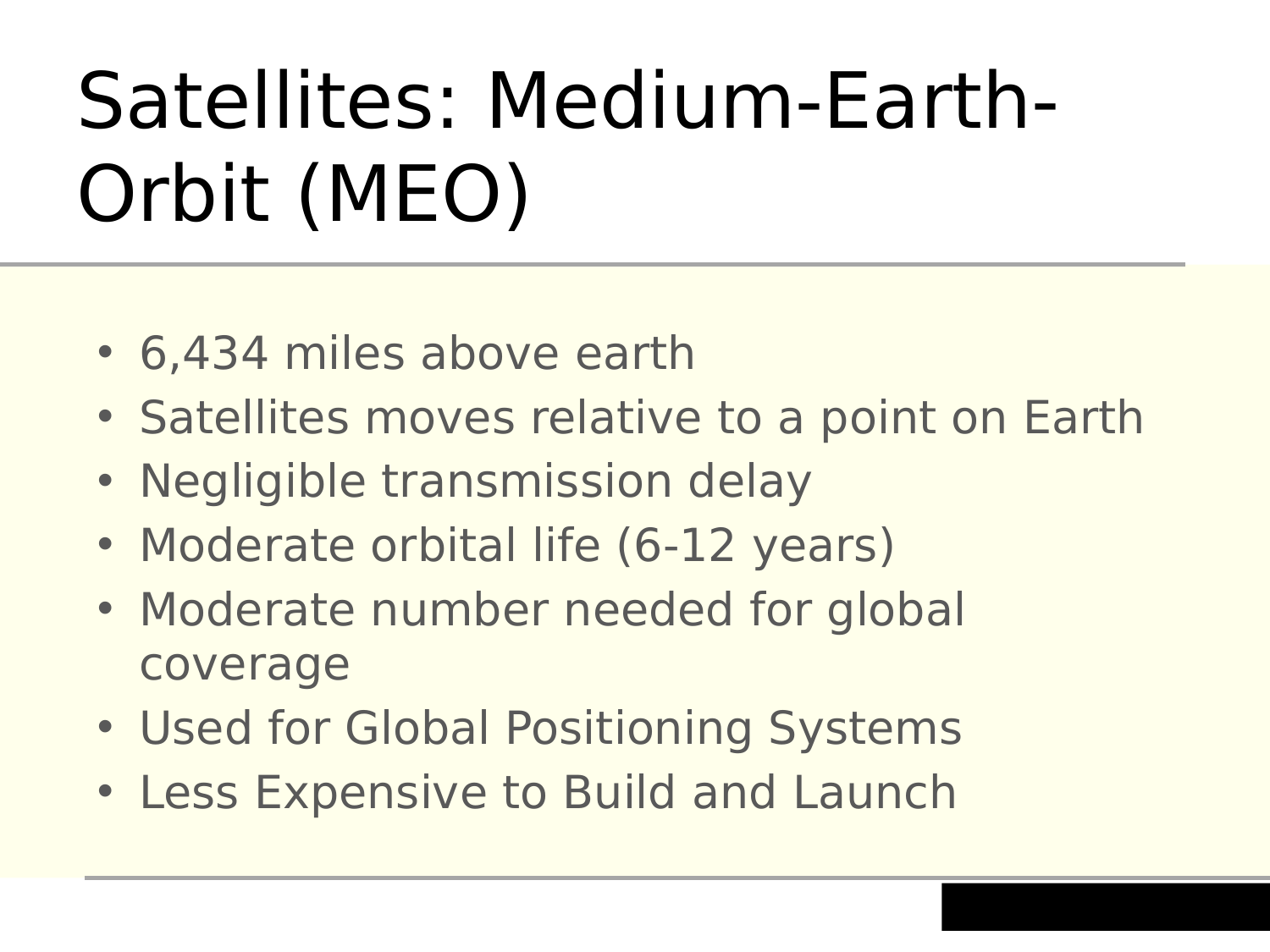

Satellites: Medium-Earth-Orbit (MEO)
6,434 miles above earth
Satellites moves relative to a point on Earth
Negligible transmission delay
Moderate orbital life (6-12 years)
Moderate number needed for global coverage
Used for Global Positioning Systems
Less Expensive to Build and Launch